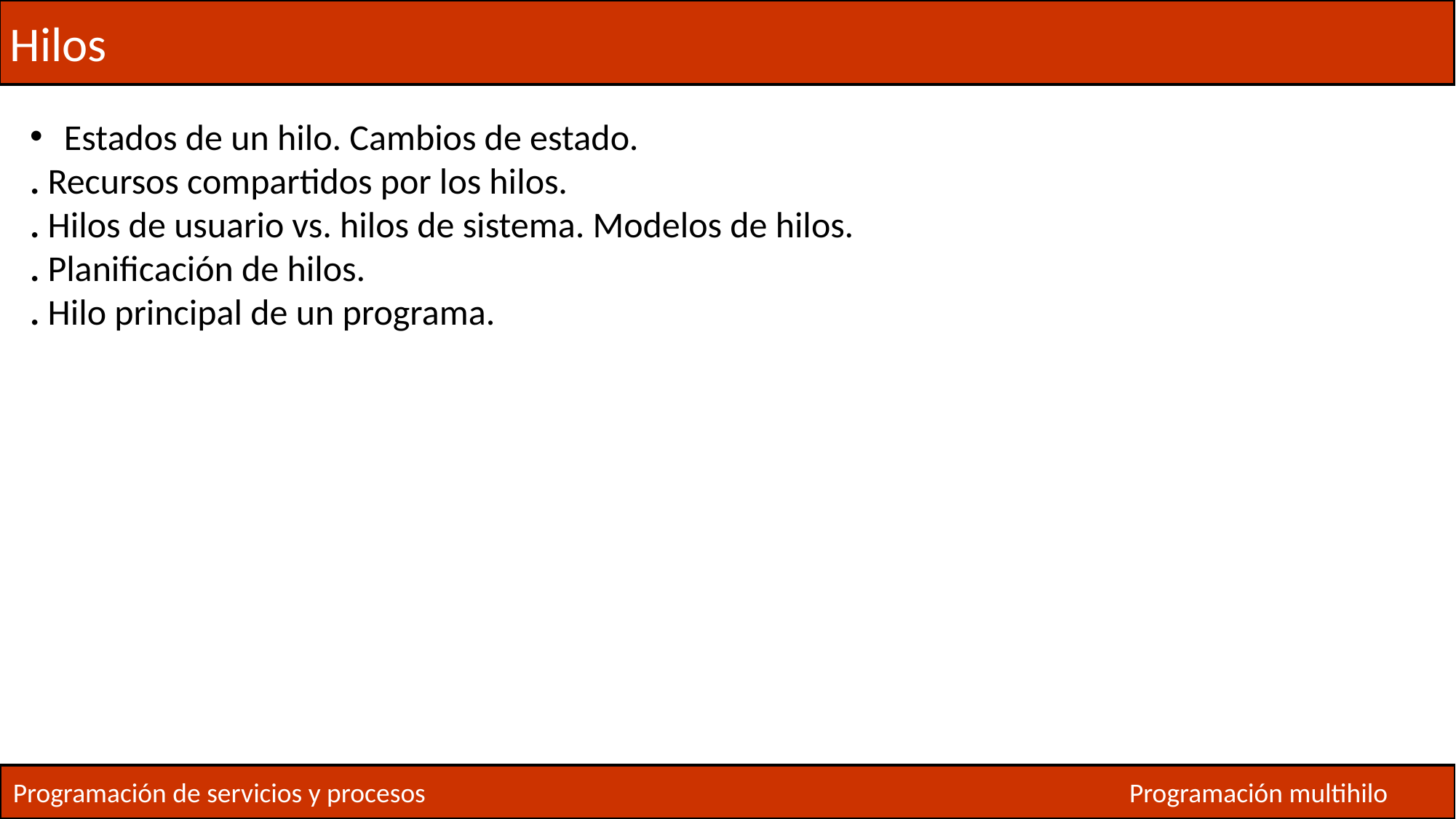

Hilos
 Estados de un hilo. Cambios de estado.
. Recursos compartidos por los hilos.
. Hilos de usuario vs. hilos de sistema. Modelos de hilos.
. Planificación de hilos.
. Hilo principal de un programa.

Programación de servicios y procesos
Programación multihilo